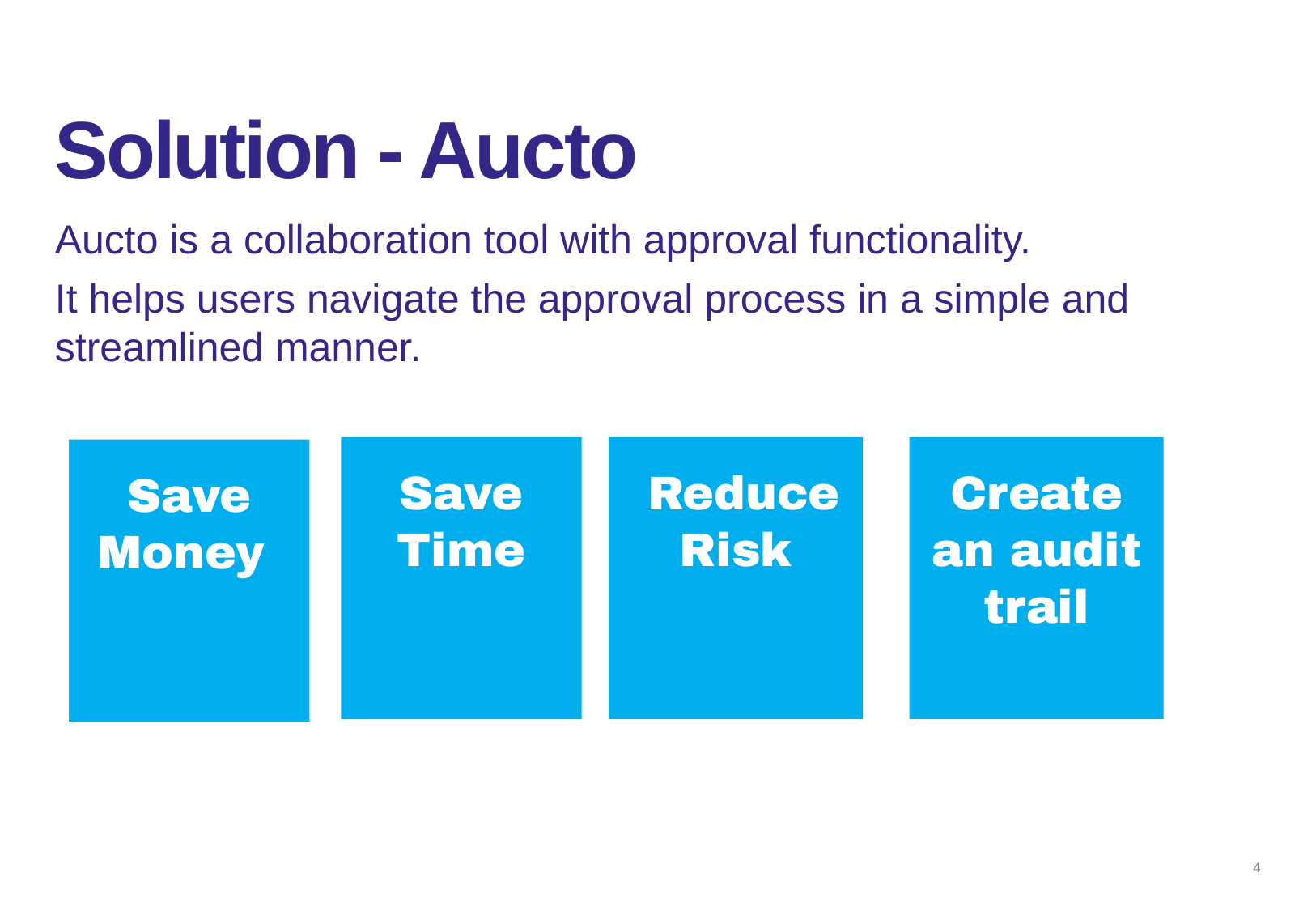

# Solution - Aucto
Aucto is a collaboration tool with approval functionality.
It helps users navigate the approval process in a simple and streamlined manner.

 Reduce Risk
Create an audit trail
Save Time
Save Money

4